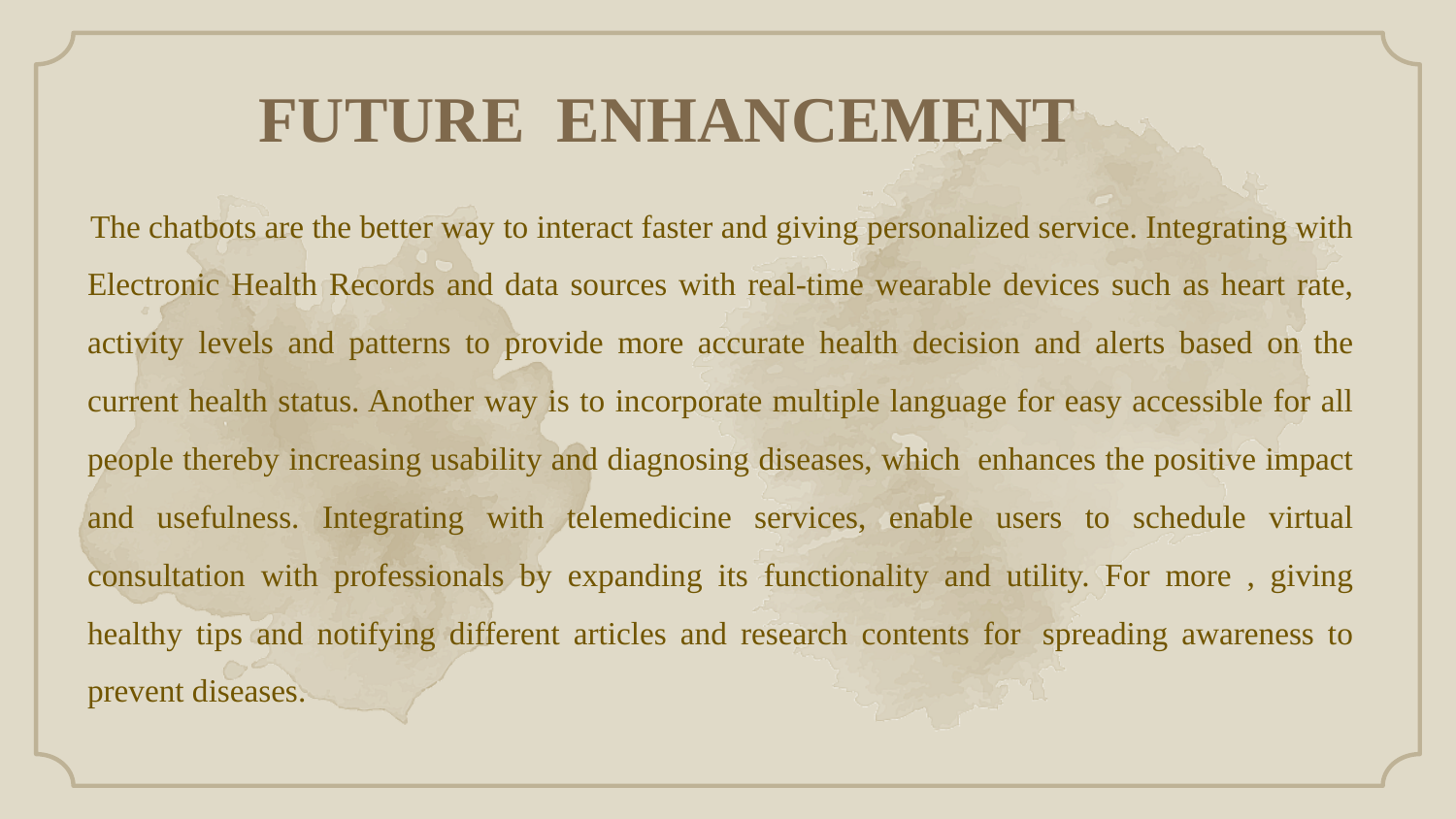

FUTURE  ENHANCEMENT
#
       The chatbots are the better way to interact faster and giving personalized service. Integrating with Electronic Health Records and data sources with real-time wearable devices such as heart rate, activity levels and patterns to provide more accurate health decision and alerts based on the current health status. Another way is to incorporate multiple language for easy accessible for all people thereby increasing usability and diagnosing diseases, which  enhances the positive impact and usefulness. Integrating with telemedicine services, enable users to schedule virtual consultation with professionals by expanding its functionality and utility. For more , giving healthy tips and notifying different articles and research contents for  spreading awareness to prevent diseases.